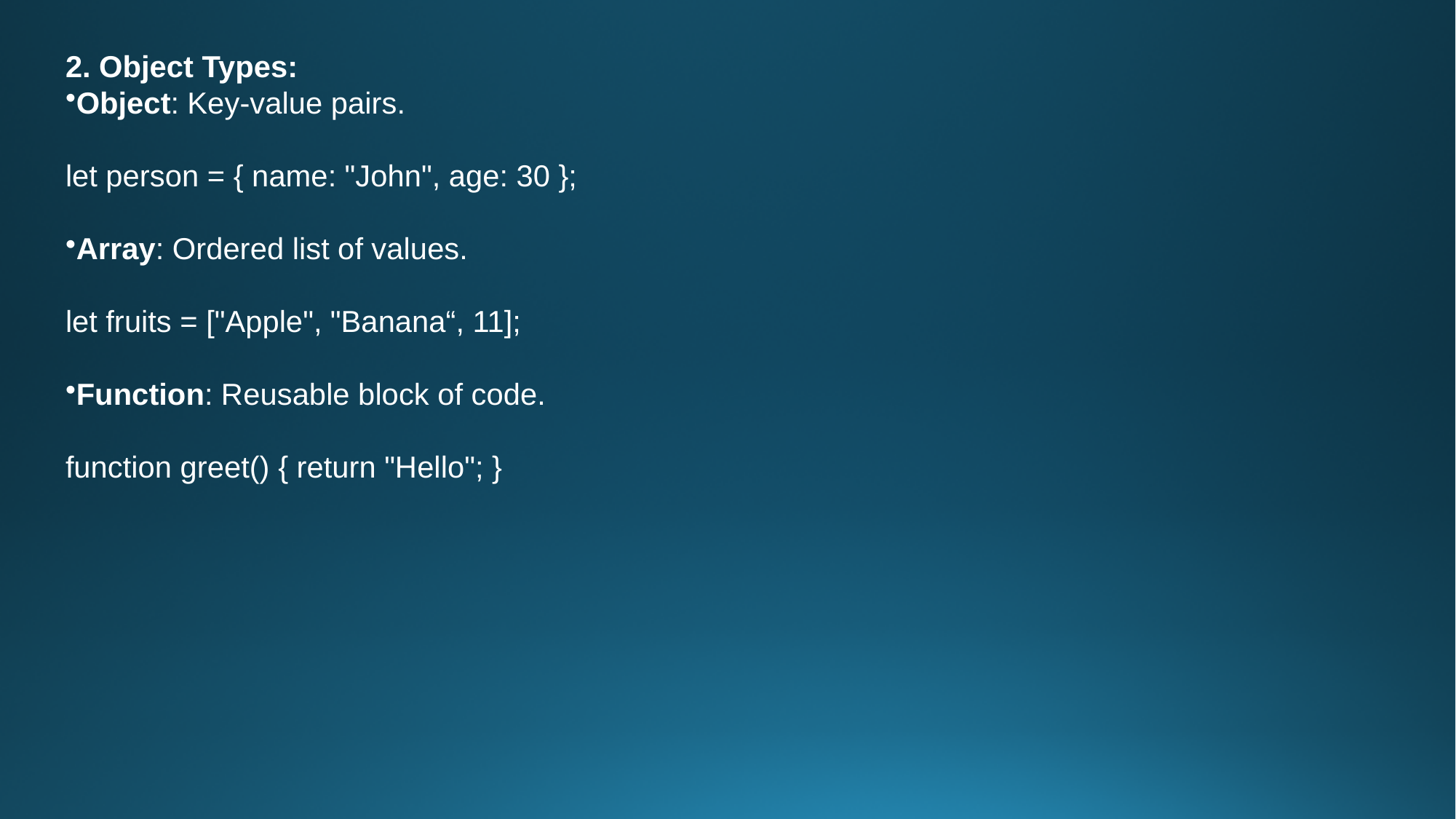

2. Object Types:
Object: Key-value pairs.

let person = { name: "John", age: 30 };

Array: Ordered list of values.

let fruits = ["Apple", "Banana“, 11];

Function: Reusable block of code.

function greet() { return "Hello"; }